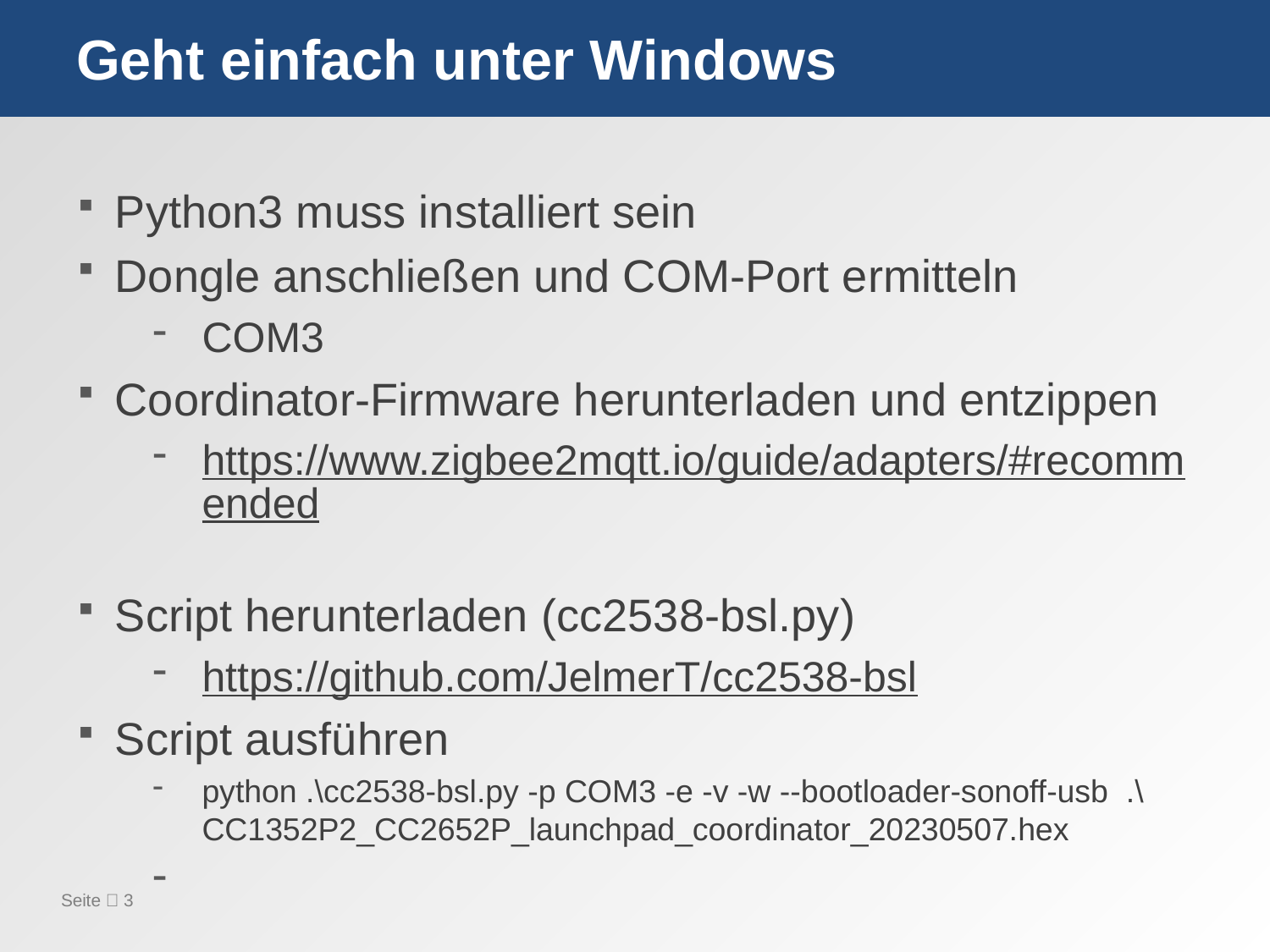

# Geht einfach unter Windows
Python3 muss installiert sein
Dongle anschließen und COM-Port ermitteln
COM3
Coordinator-Firmware herunterladen und entzippen
https://www.zigbee2mqtt.io/guide/adapters/#recommended
Script herunterladen (cc2538-bsl.py)
https://github.com/JelmerT/cc2538-bsl
Script ausführen
python .\cc2538-bsl.py -p COM3 -e -v -w --bootloader-sonoff-usb  .\CC1352P2_CC2652P_launchpad_coordinator_20230507.hex